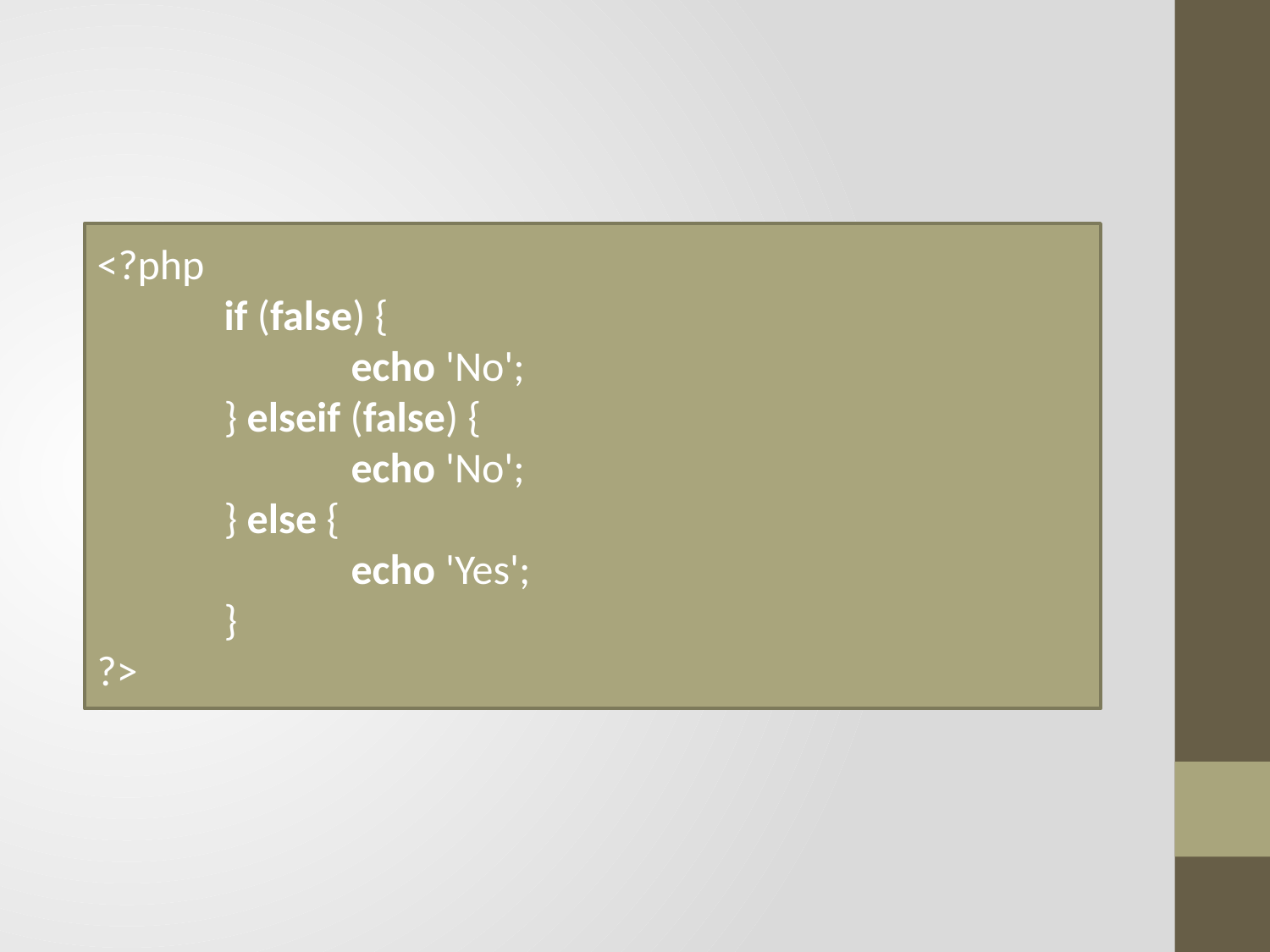

#

<?php
	if (false) {
		echo 'No';
	} elseif (false) {
		echo 'No';
	} else {
		echo 'Yes';
}
?>